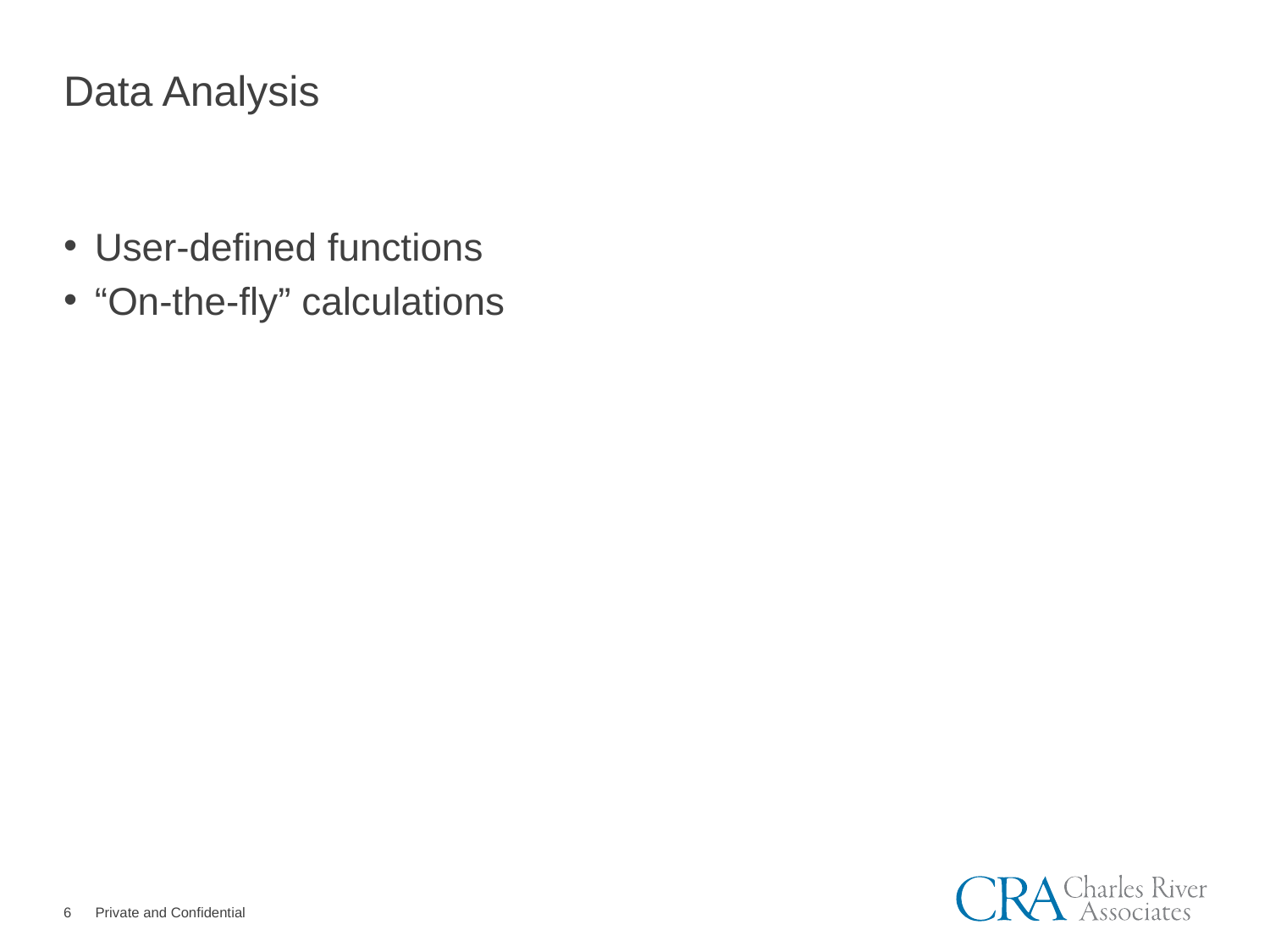

# Data Analysis
User-defined functions
“On-the-fly” calculations

6